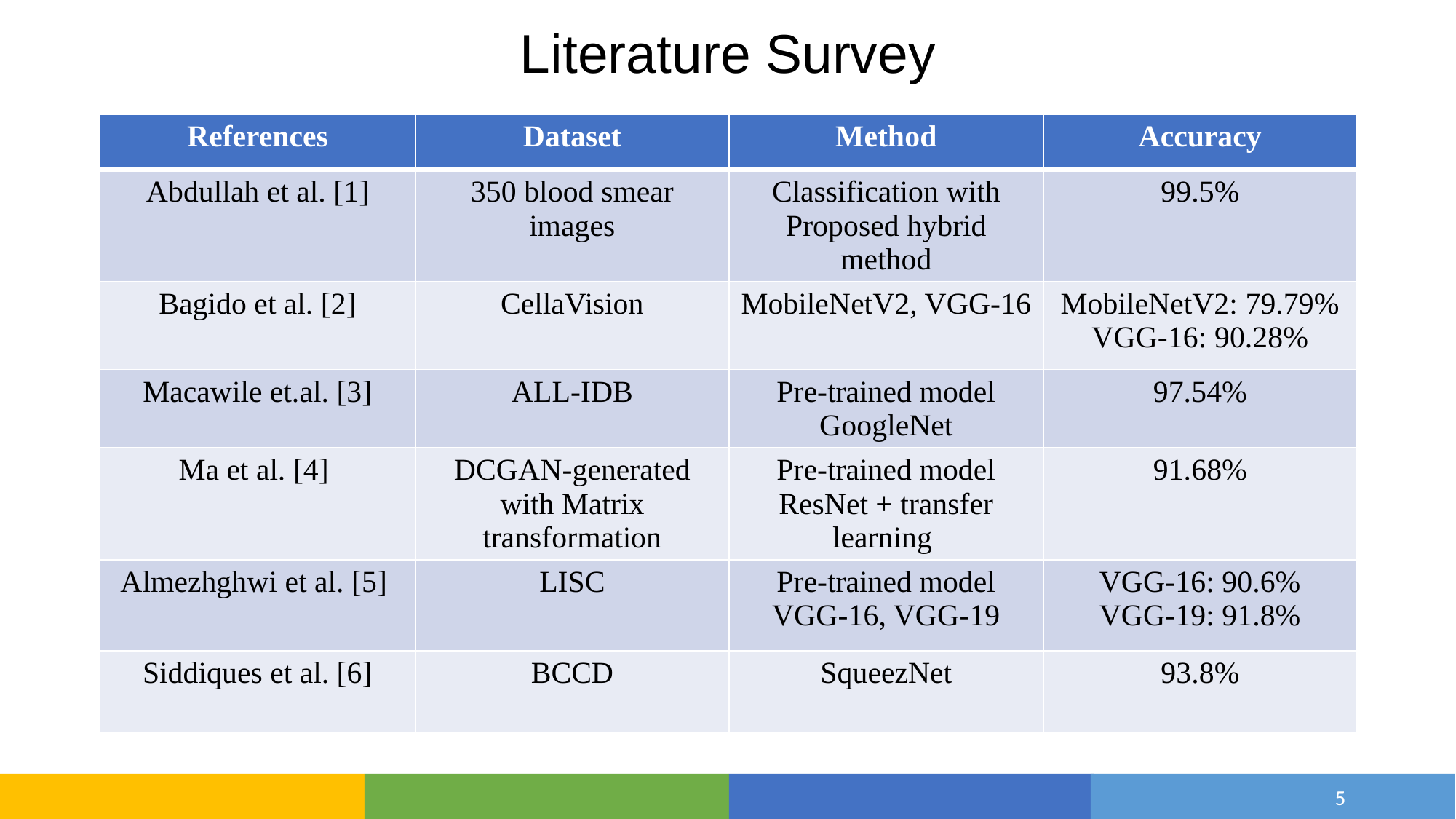

# Literature Survey
| References | Dataset | Method | Accuracy |
| --- | --- | --- | --- |
| Abdullah et al. [1] | 350 blood smear images | Classification with Proposed hybrid method | 99.5% |
| Bagido et al. [2] | CellaVision | MobileNetV2, VGG-16 | MobileNetV2: 79.79% VGG-16: 90.28% |
| Macawile et.al. [3] | ALL-IDB | Pre-trained model GoogleNet | 97.54% |
| Ma et al. [4] | DCGAN-generated with Matrix transformation | Pre-trained model ResNet + transfer learning | 91.68% |
| Almezhghwi et al. [5] | LISC | Pre-trained model VGG-16, VGG-19 | VGG-16: 90.6% VGG-19: 91.8% |
| Siddiques et al. [6] | BCCD | SqueezNet | 93.8% |
5